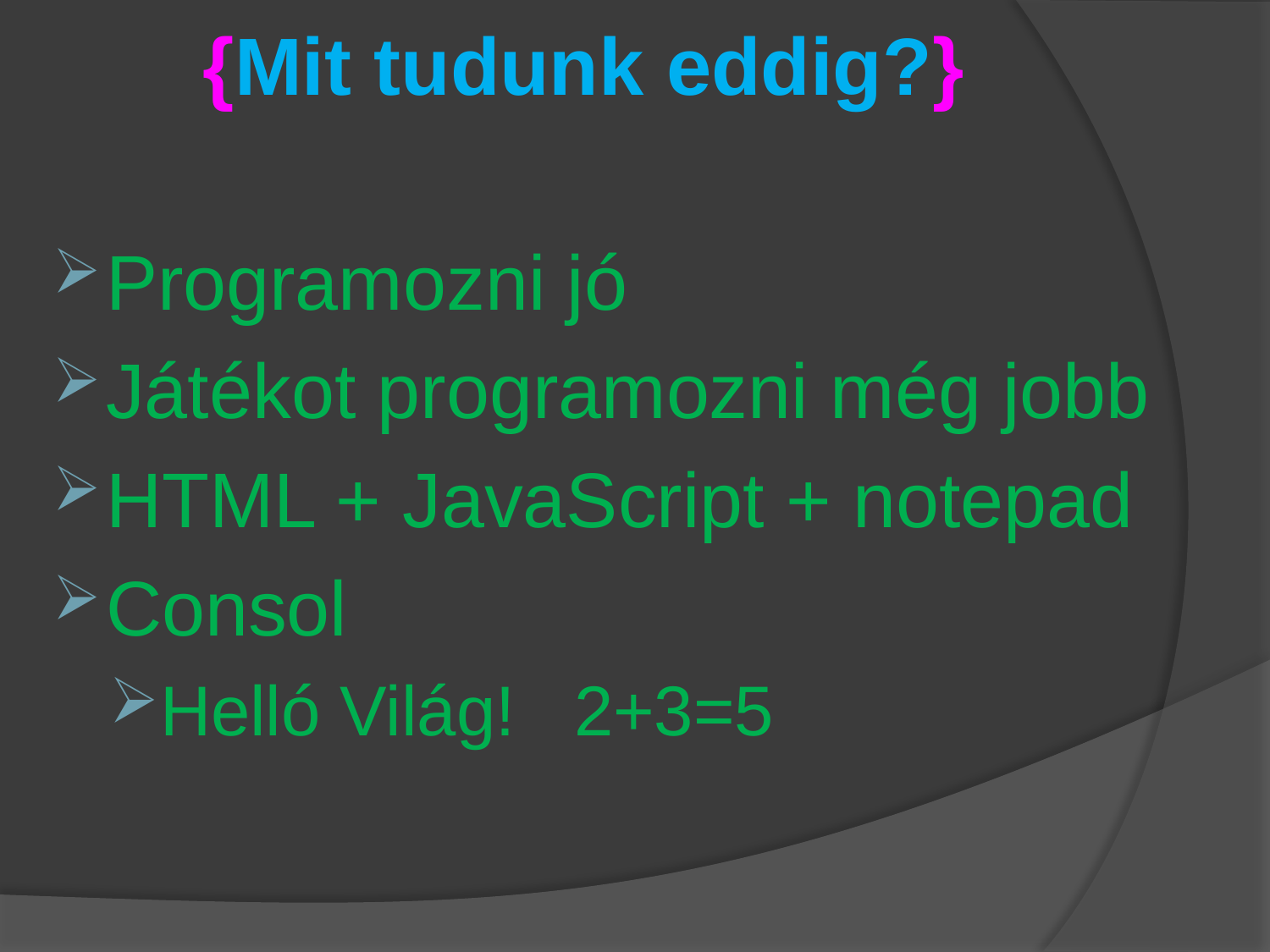

# {Mit tudunk eddig?}
Programozni jó
Játékot programozni még jobb
HTML + JavaScript + notepad
Consol
Helló Világ!   2+3=5